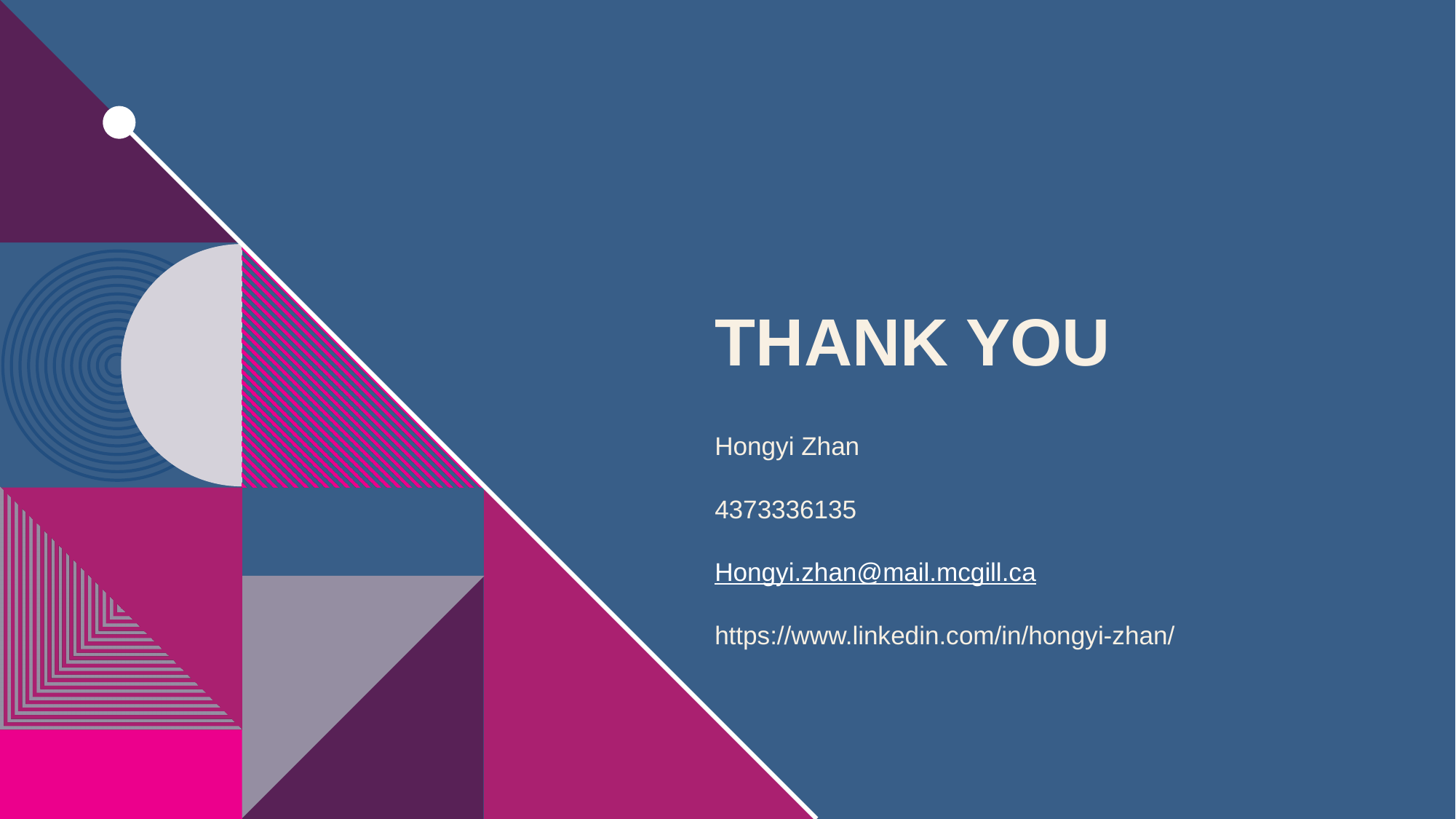

# THANK YOU
Hongyi Zhan
4373336135
Hongyi.zhan@mail.mcgill.ca
https://www.linkedin.com/in/hongyi-zhan/